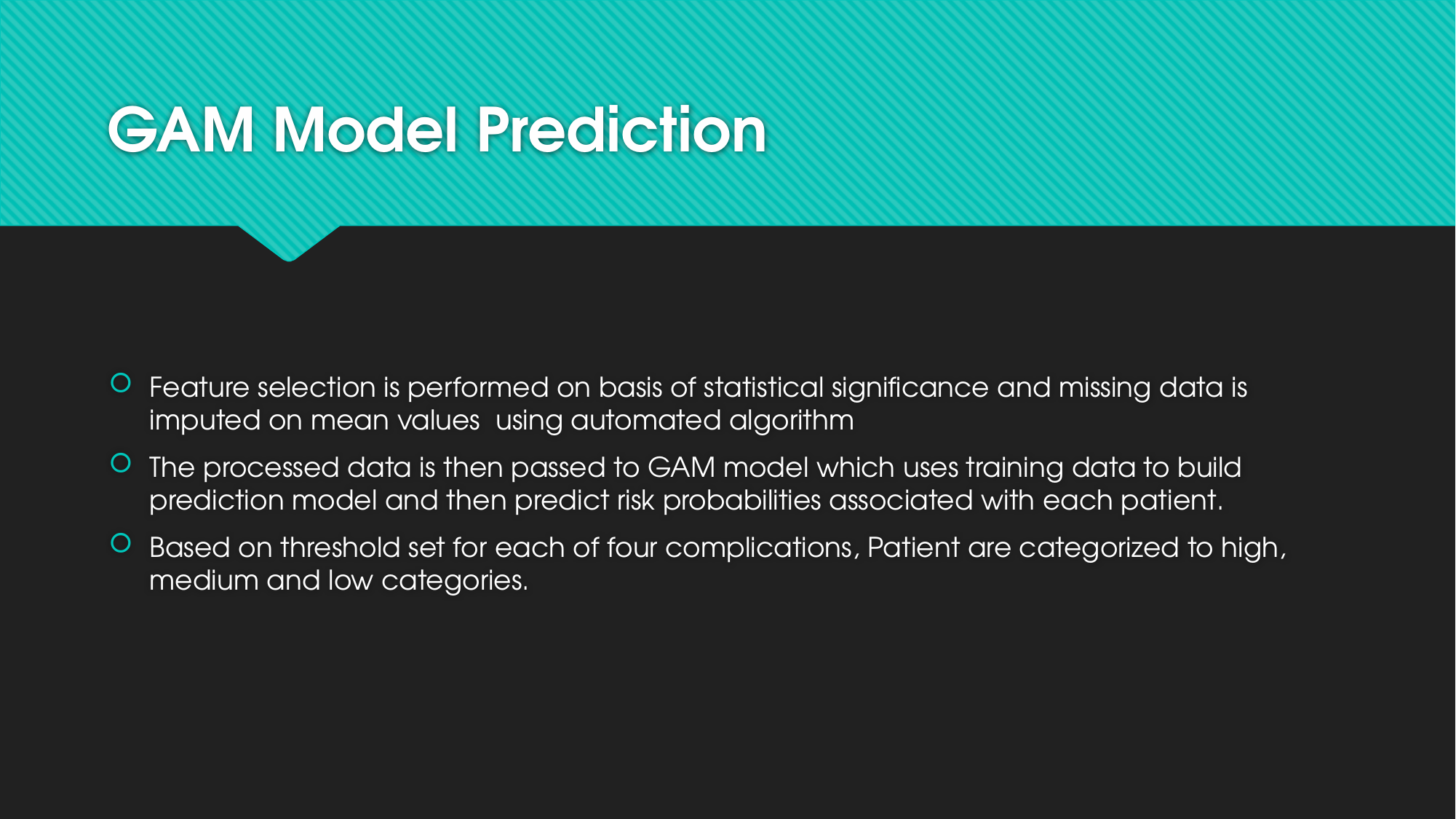

# GAM Model Prediction
Feature selection is performed on basis of statistical significance and missing data is imputed on mean values  using automated algorithm
The processed data is then passed to GAM model which uses training data to build prediction model and then predict risk probabilities associated with each patient.
Based on threshold set for each of four complications, Patient are categorized to high, medium and low categories.